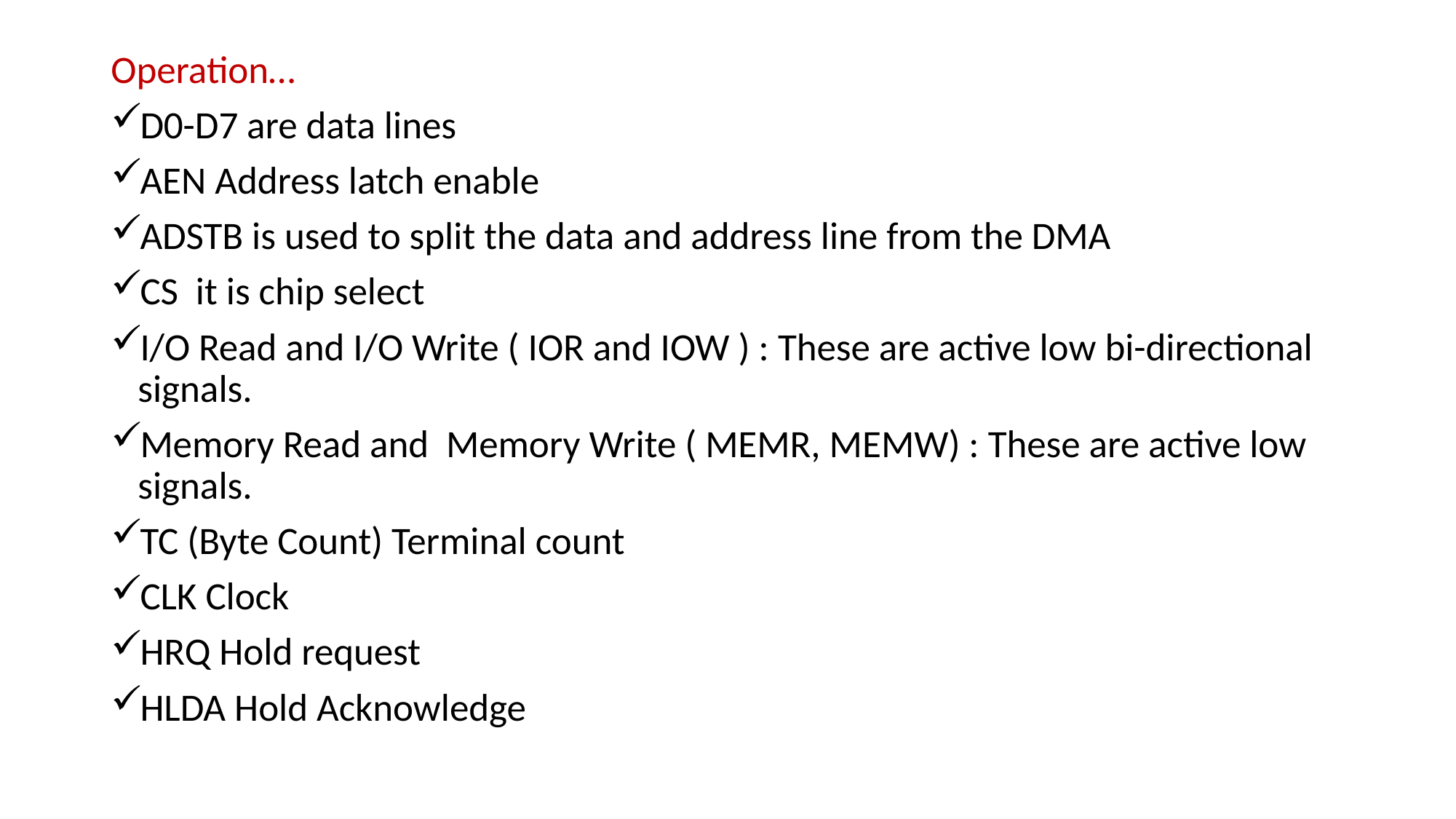

Operation…
D0-D7 are data lines
AEN Address latch enable
ADSTB is used to split the data and address line from the DMA
CS  it is chip select
I/O Read and I/O Write ( IOR and IOW ) : These are active low bi-directional signals.
Memory Read and  Memory Write ( MEMR, MEMW) : These are active low signals.
TC (Byte Count) Terminal count
CLK Clock
HRQ Hold request
HLDA Hold Acknowledge